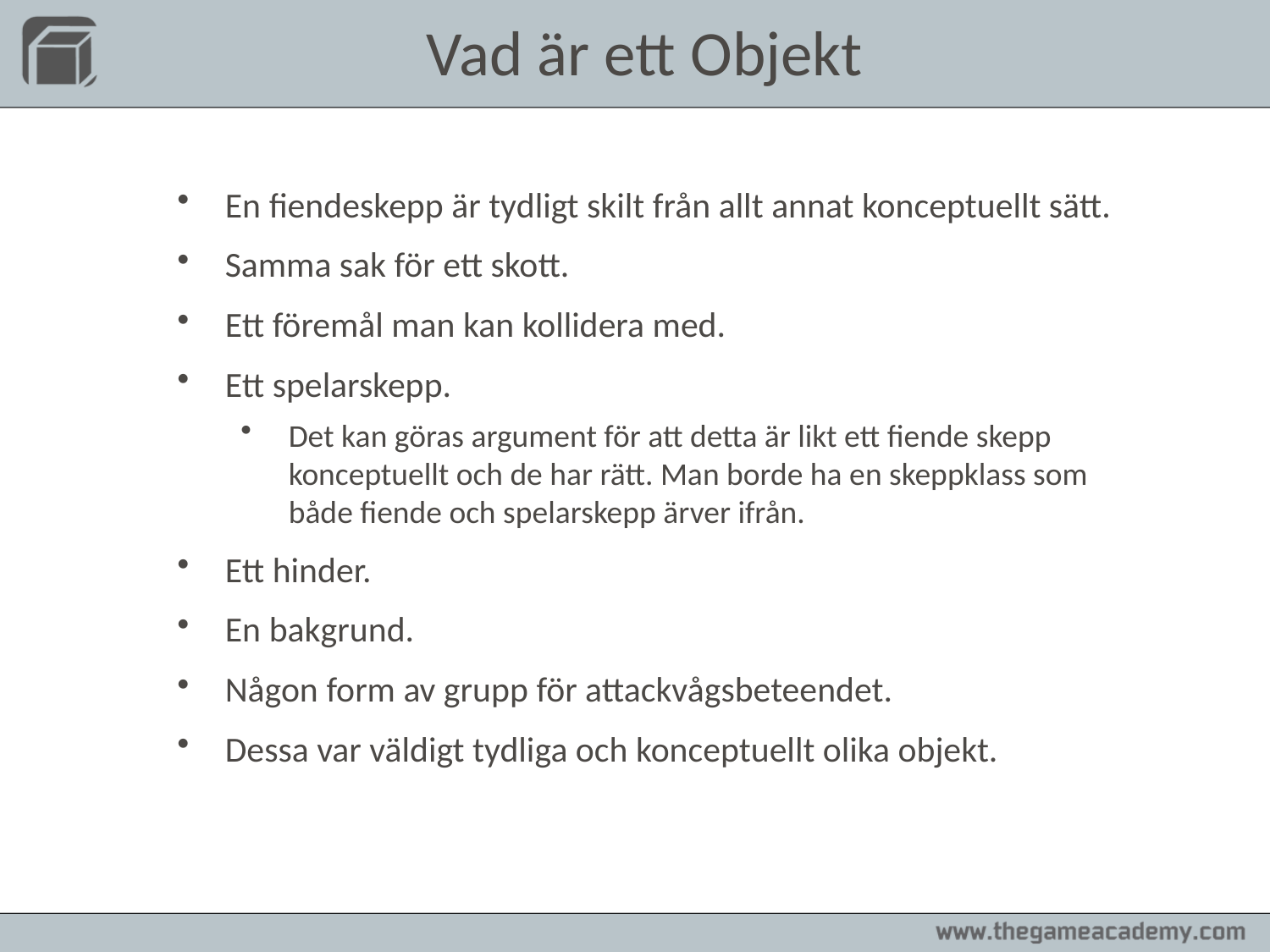

Vad är ett Objekt

En fiendeskepp är tydligt skilt från allt annat konceptuellt sätt.
Samma sak för ett skott.
Ett föremål man kan kollidera med.
Ett spelarskepp.
Det kan göras argument för att detta är likt ett fiende skepp konceptuellt och de har rätt. Man borde ha en skeppklass som både fiende och spelarskepp ärver ifrån.
Ett hinder.
En bakgrund.
Någon form av grupp för attackvågsbeteendet.
Dessa var väldigt tydliga och konceptuellt olika objekt.